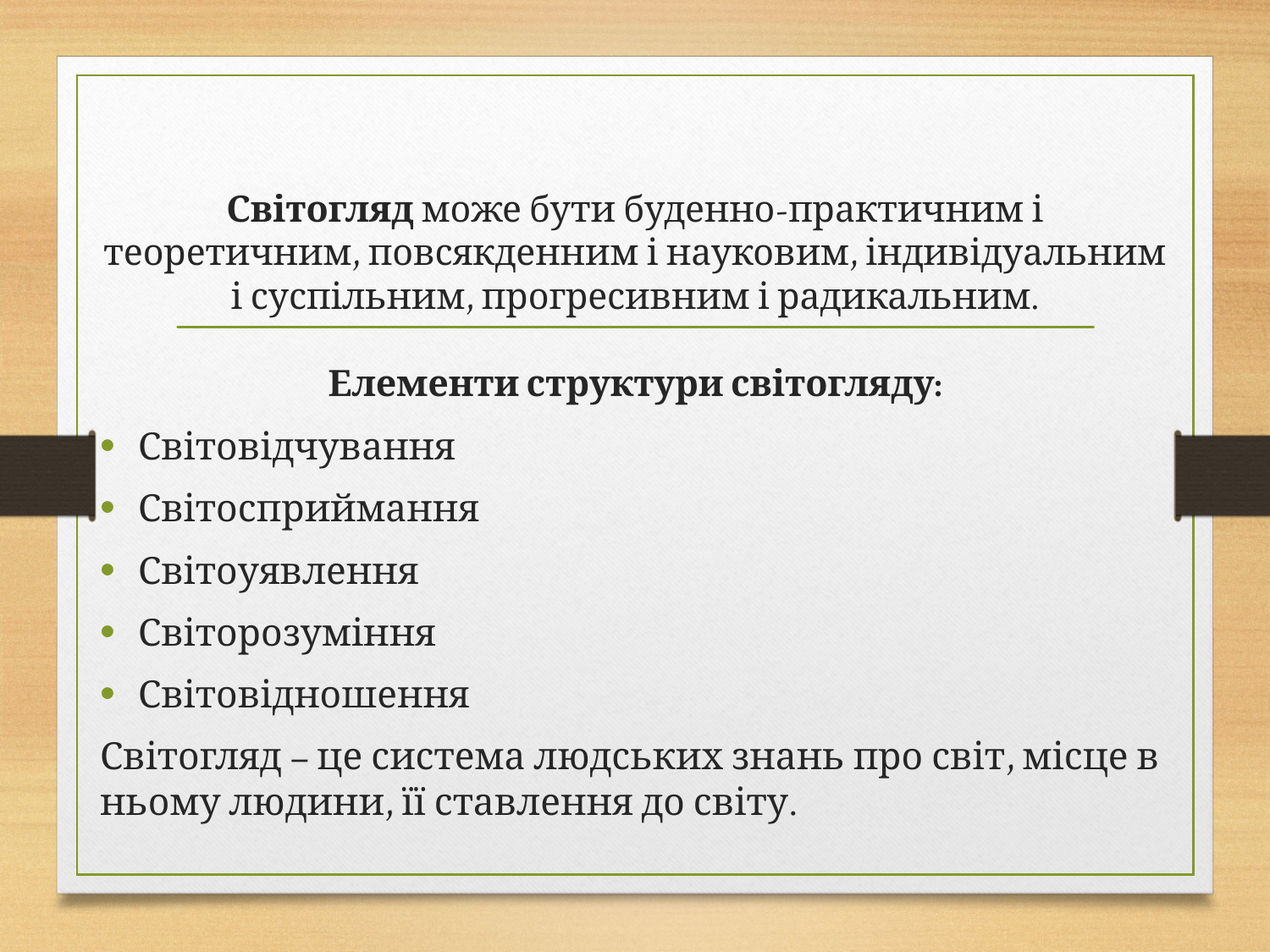

# Світогляд може бути буденно-практичним і теоретичним, повсякденним і науковим, індивідуальним і суспільним, прогресивним і радикальним. Елементи структури світогляду:
Світовідчування
Світосприймання
Світоуявлення
Світорозуміння
Світовідношення
Світогляд – це система людських знань про світ, місце в ньому людини, її ставлення до світу.